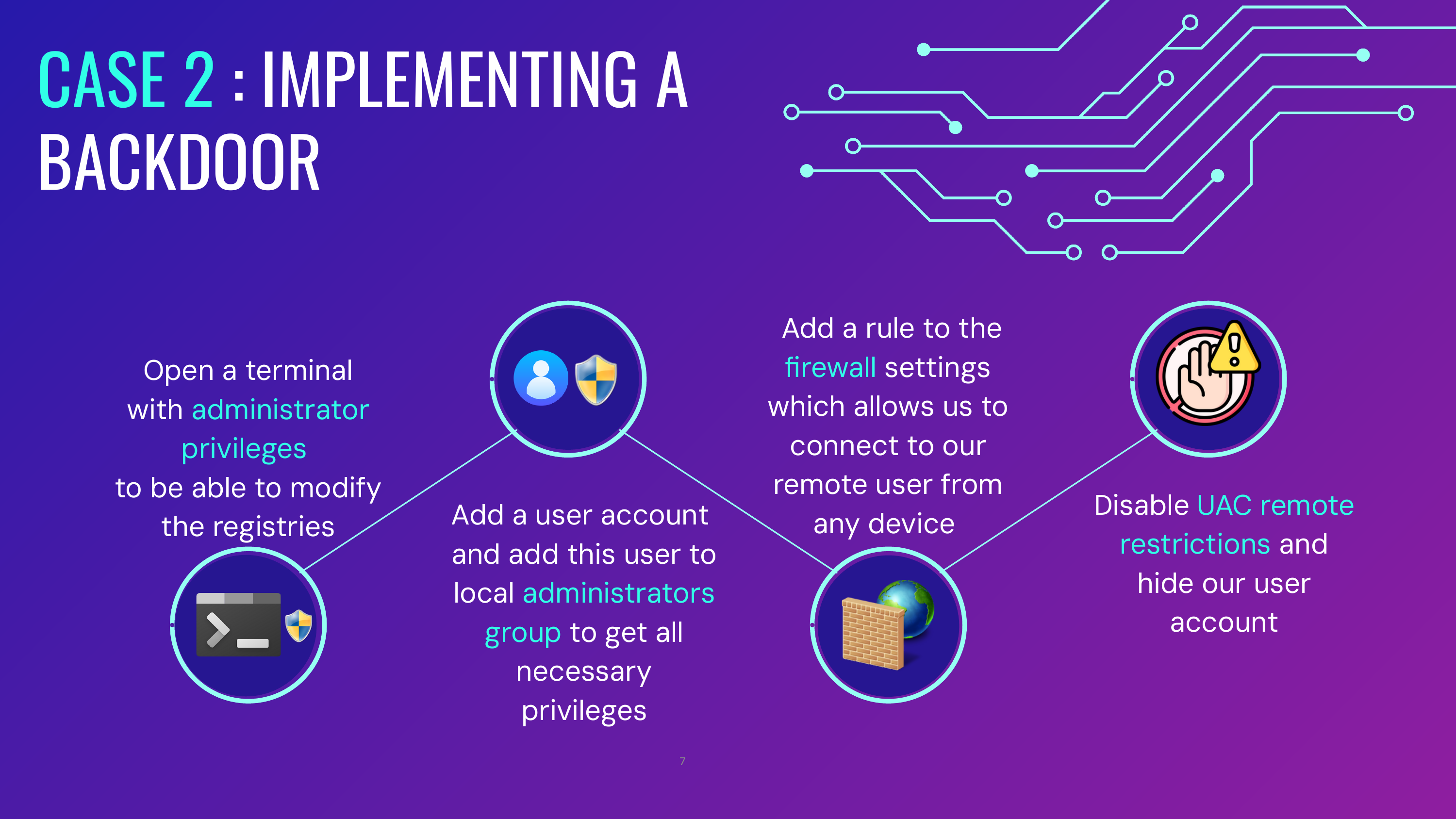

CASE 2 : IMPLEMENTING A BACKDOOR

02

04
 Add a rule to the firewall settings which allows us to connect to our remote user from any device

Open a terminal with administrator privileges
to be able to modify the registries

Disable UAC remote restrictions and hide our user account

Add a user account
and add this user to local administrators group to get all necessary privileges

01

03

7